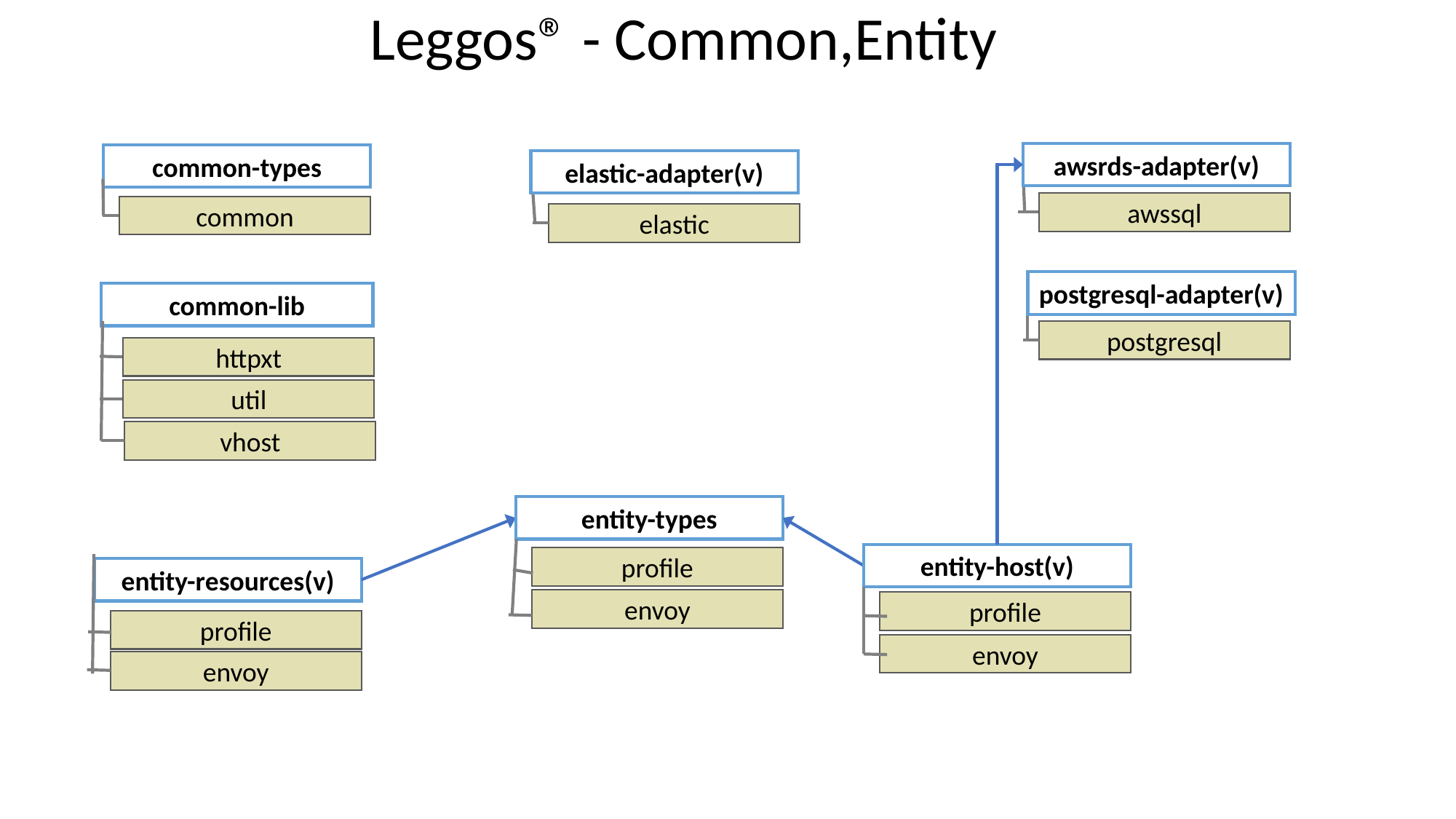

# Leggos® - Common,Entity
awsrds-adapter(v)
common-types
elastic-adapter(v)
awssql
common
elastic
postgresql-adapter(v)
common-lib
postgresql
httpxt
util
vhost
entity-types
entity-host(v)
profile
entity-resources(v)
envoy
profile
profile
envoy
envoy